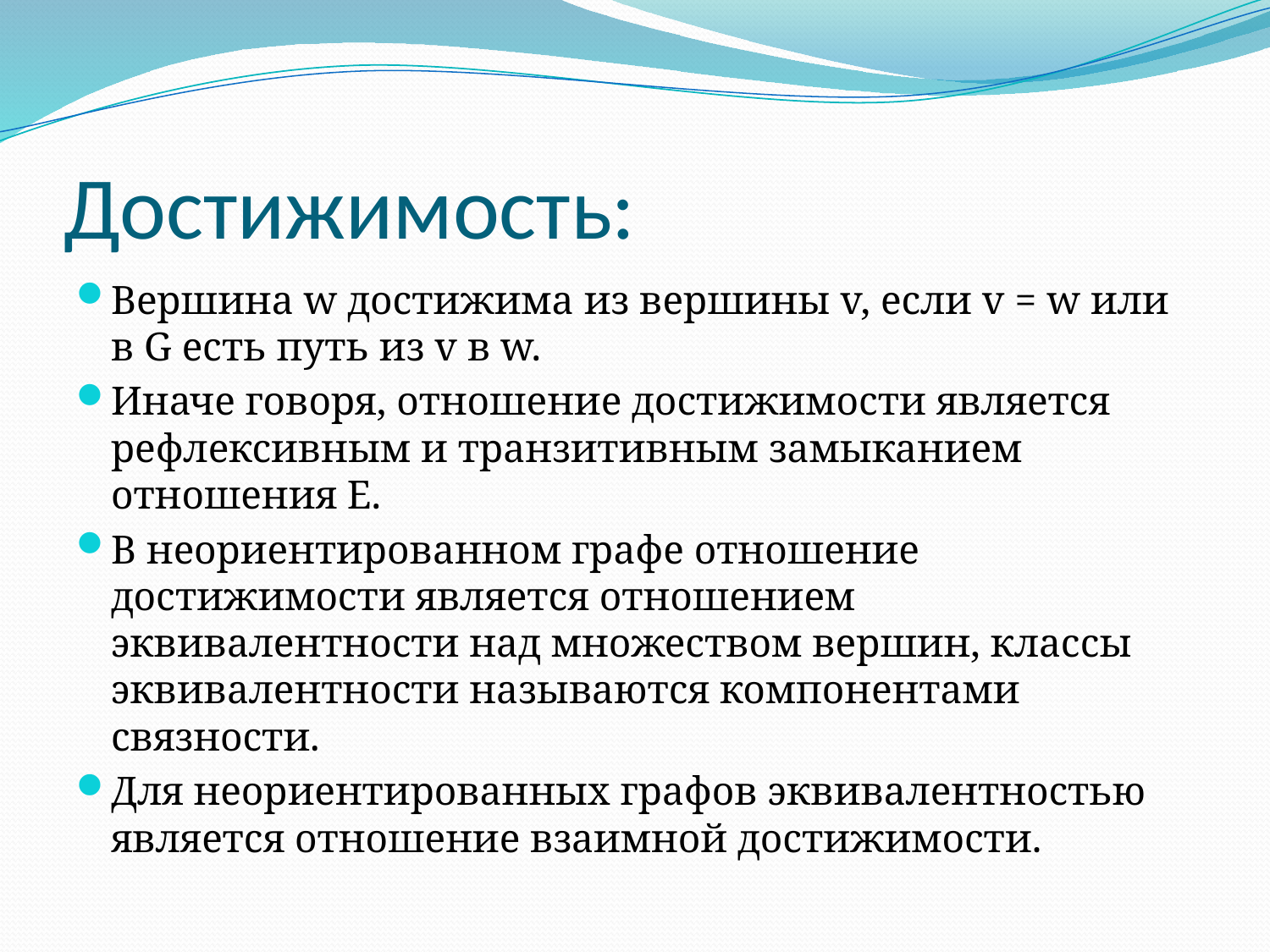

# Достижимость:
Вершина w достижима из вершины v, если v = w или в G есть путь из v в w.
Иначе говоря, отношение достижимости является рефлексивным и транзитивным замыканием отношения E.
В неориентированном графе отношение достижимости является отношением эквивалентности над множеством вершин, классы эквивалентности называются компонентами связности.
Для неориентированных графов эквивалентностью является отношение взаимной достижимости.